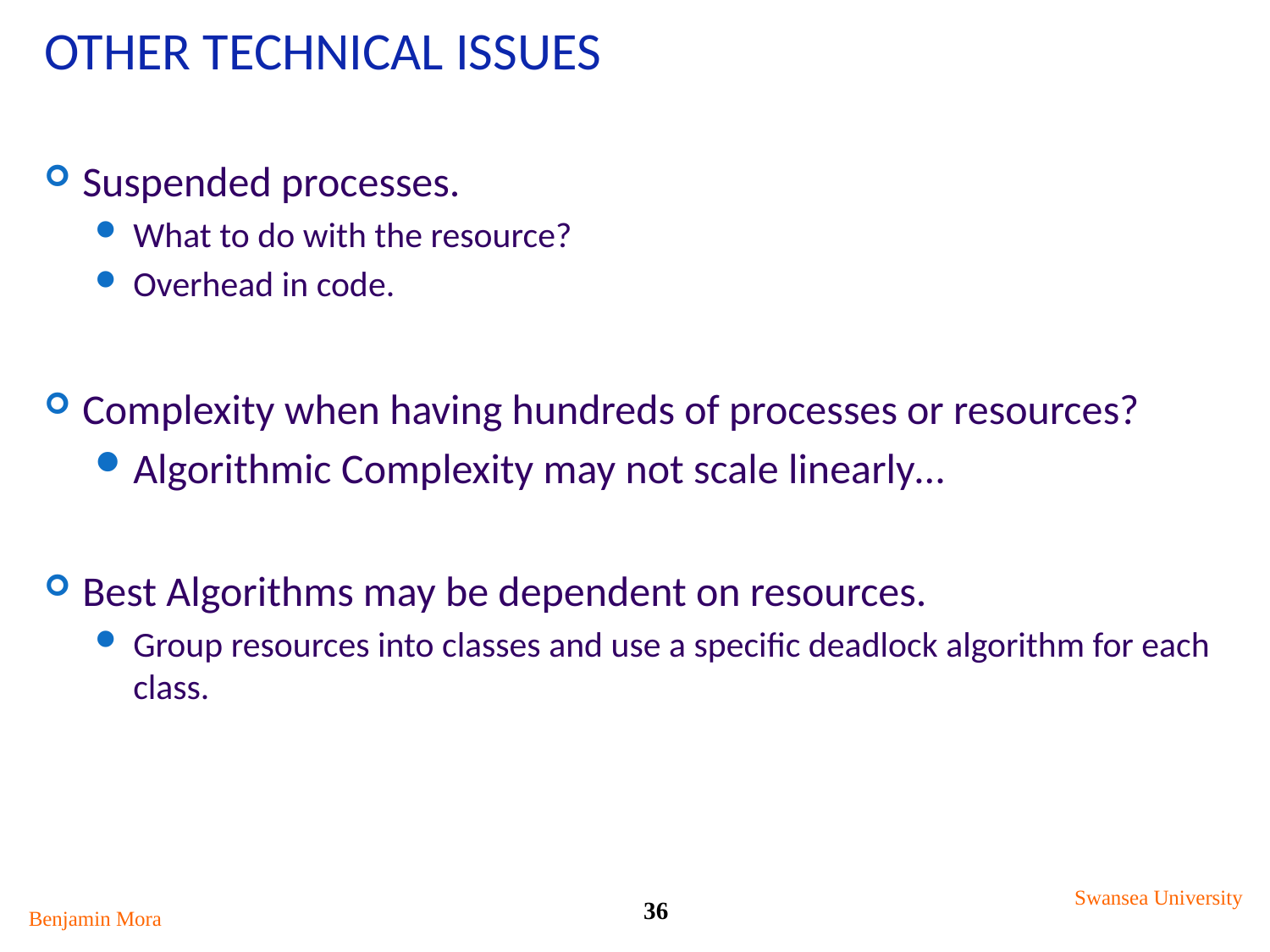

# Other technical issues
Suspended processes.
What to do with the resource?
Overhead in code.

Complexity when having hundreds of processes or resources?
Algorithmic Complexity may not scale linearly…

Best Algorithms may be dependent on resources.
Group resources into classes and use a specific deadlock algorithm for each class.

Swansea University
36
Benjamin Mora